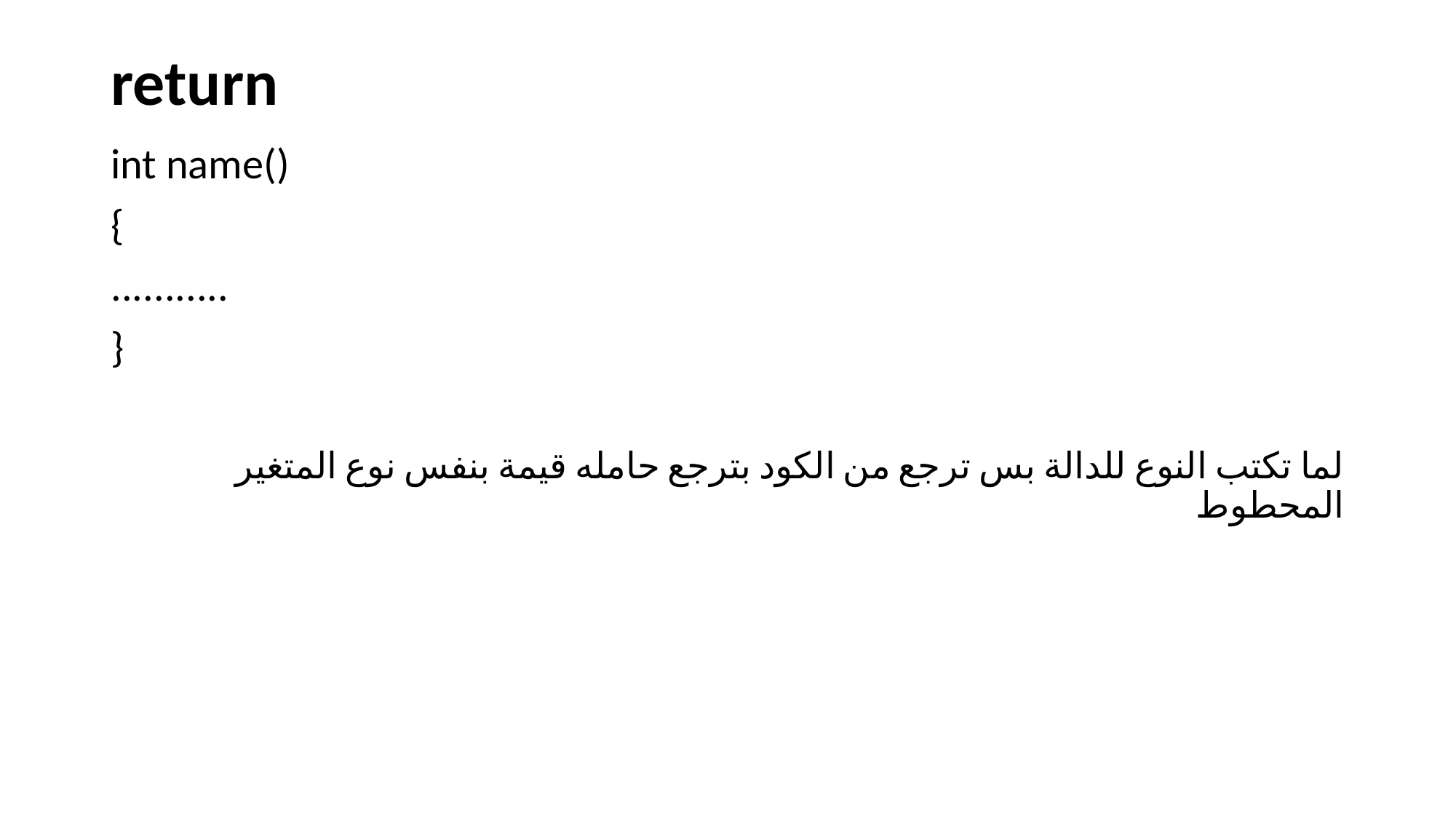

# return
int name()
{
...........
}

لما تكتب النوع للدالة بس ترجع من الكود بترجع حامله قيمة بنفس نوع المتغير المحطوط